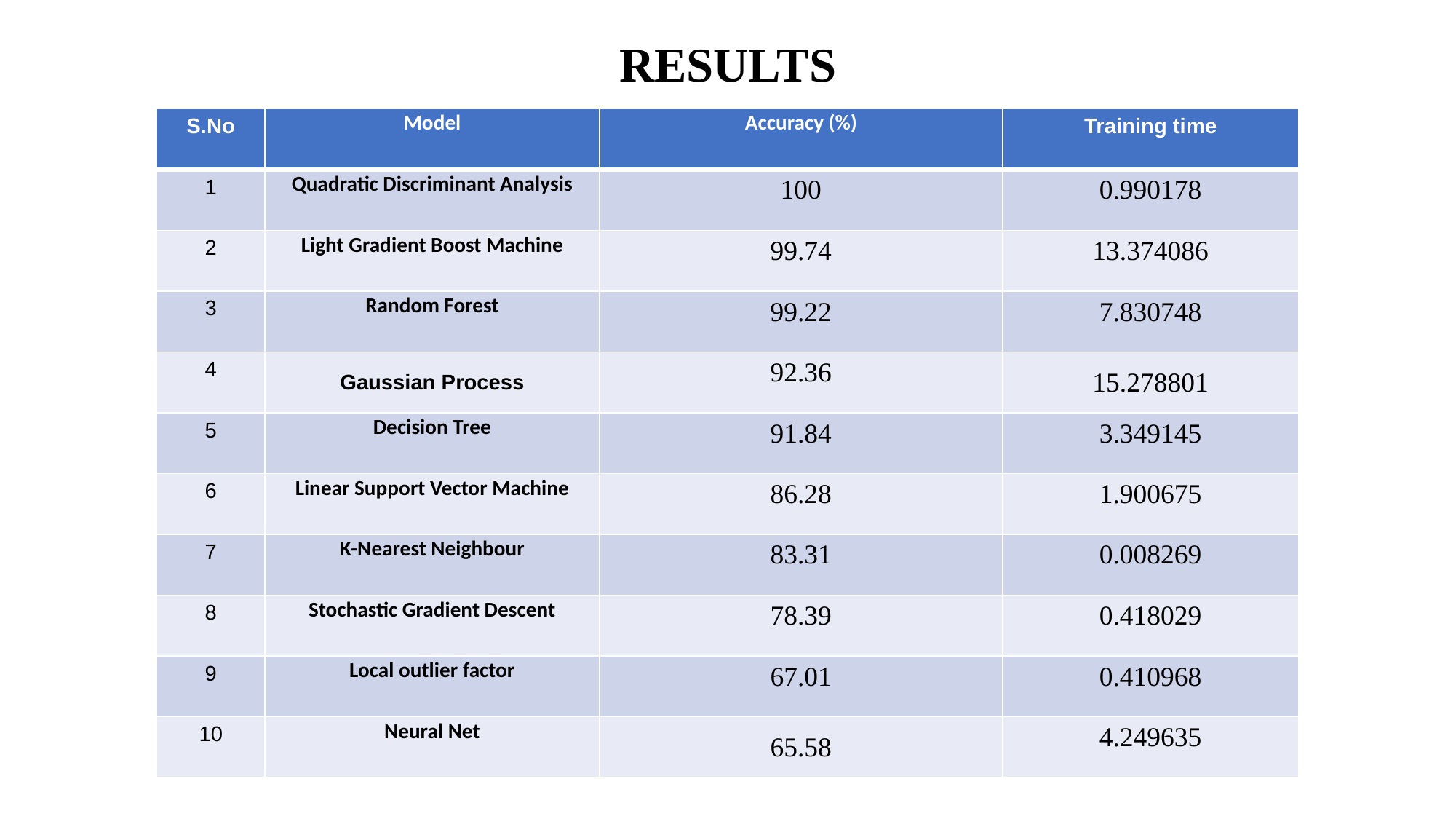

# RESULTS
| S.No | Model | Accuracy (%) | Training time |
| --- | --- | --- | --- |
| 1 | Quadratic Discriminant Analysis | 100 | 0.990178 |
| 2 | Light Gradient Boost Machine | 99.74 | 13.374086 |
| 3 | Random Forest | 99.22 | 7.830748 |
| 4 | Gaussian Process | 92.36 | 15.278801 |
| 5 | Decision Tree | 91.84 | 3.349145 |
| 6 | Linear Support Vector Machine | 86.28 | 1.900675 |
| 7 | K-Nearest Neighbour | 83.31 | 0.008269 |
| 8 | Stochastic Gradient Descent | 78.39 | 0.418029 |
| 9 | Local outlier factor | 67.01 | 0.410968 |
| 10 | Neural Net | 65.58 | 4.249635 |